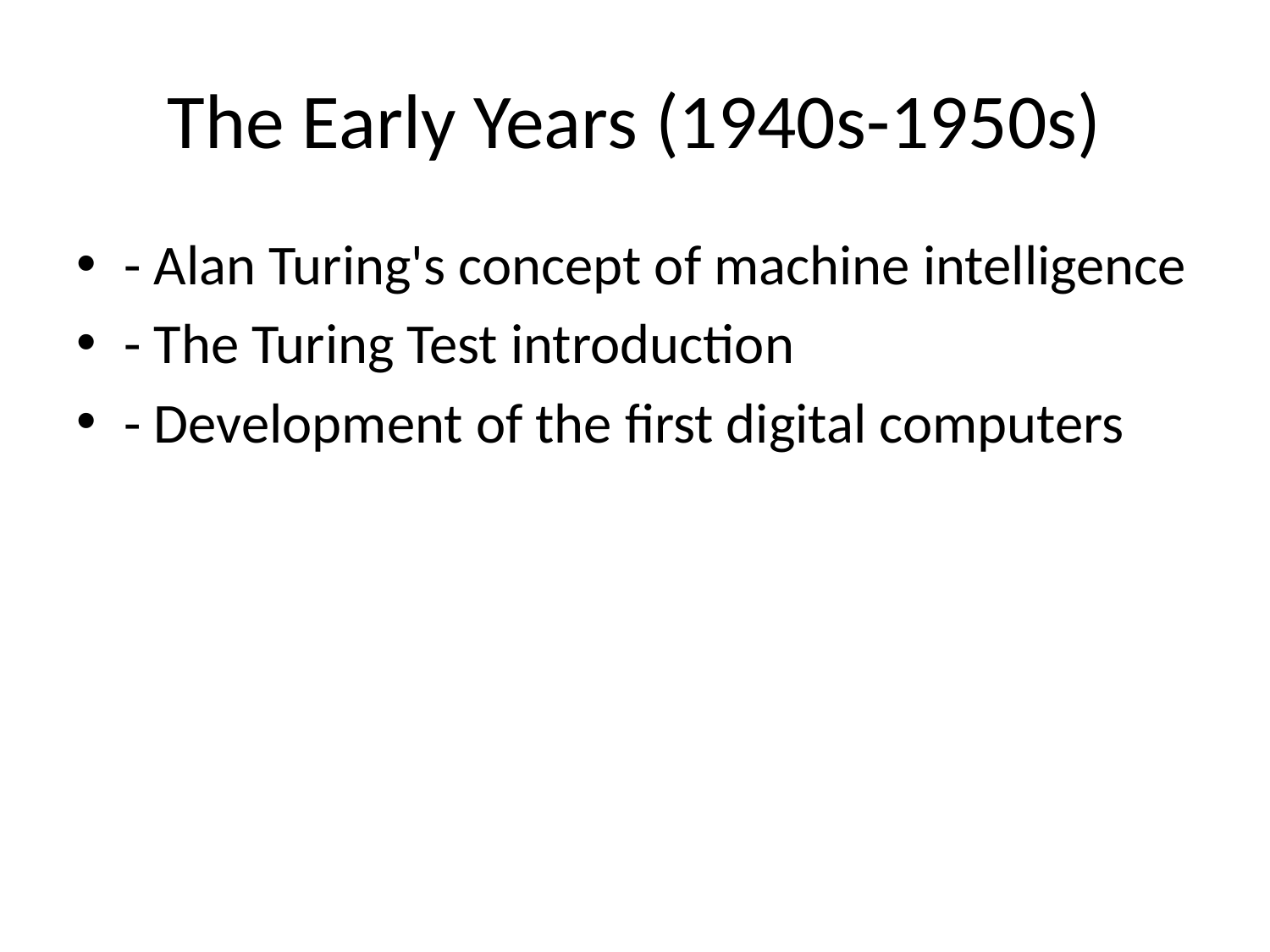

# The Early Years (1940s-1950s)
- Alan Turing's concept of machine intelligence
- The Turing Test introduction
- Development of the first digital computers